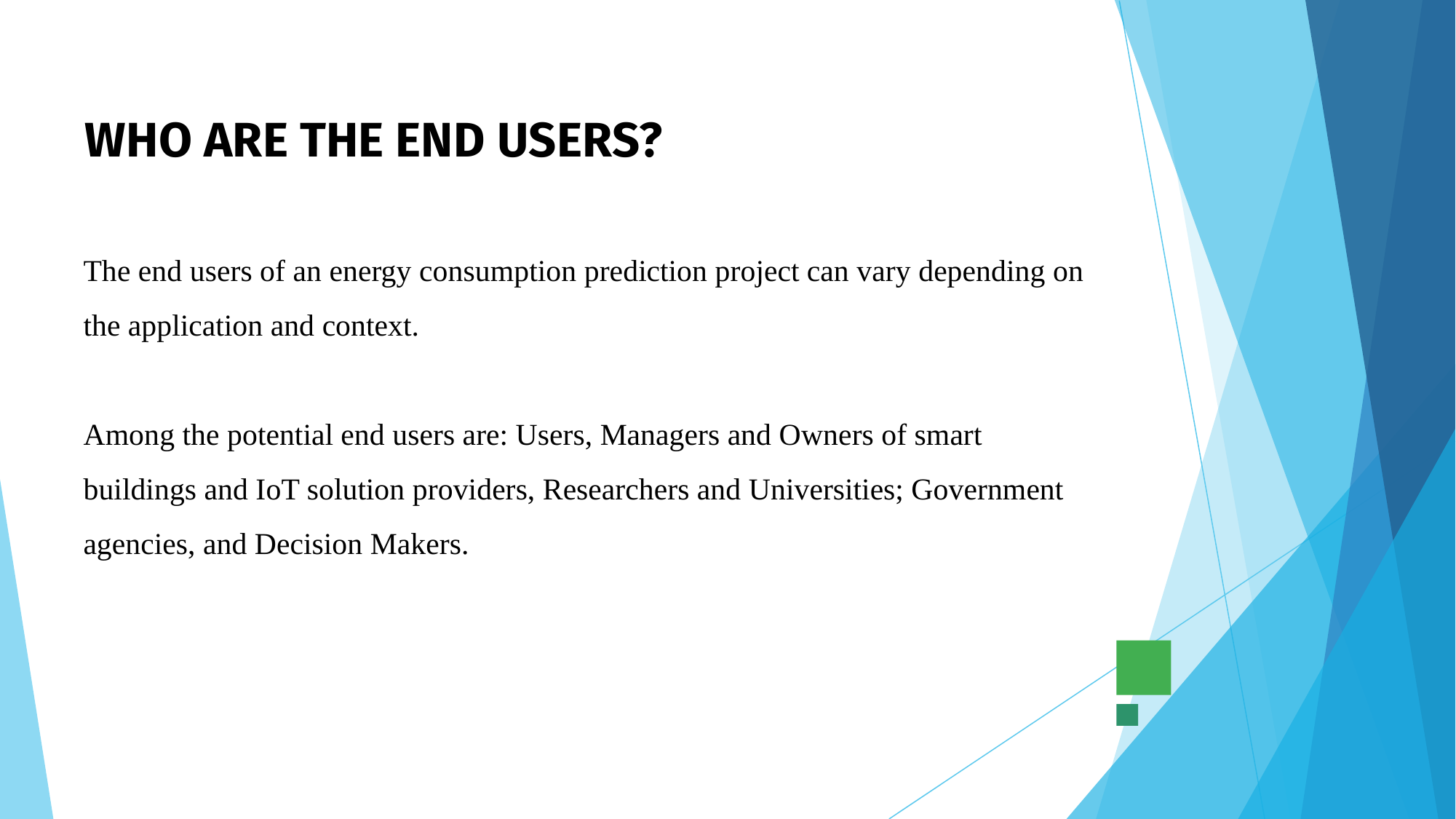

# WHO ARE THE END USERS?
The end users of an energy consumption prediction project can vary depending on the application and context.

Among the potential end users are: Users, Managers and Owners of smart buildings and IoT solution providers, Researchers and Universities; Government agencies, and Decision Makers.

6